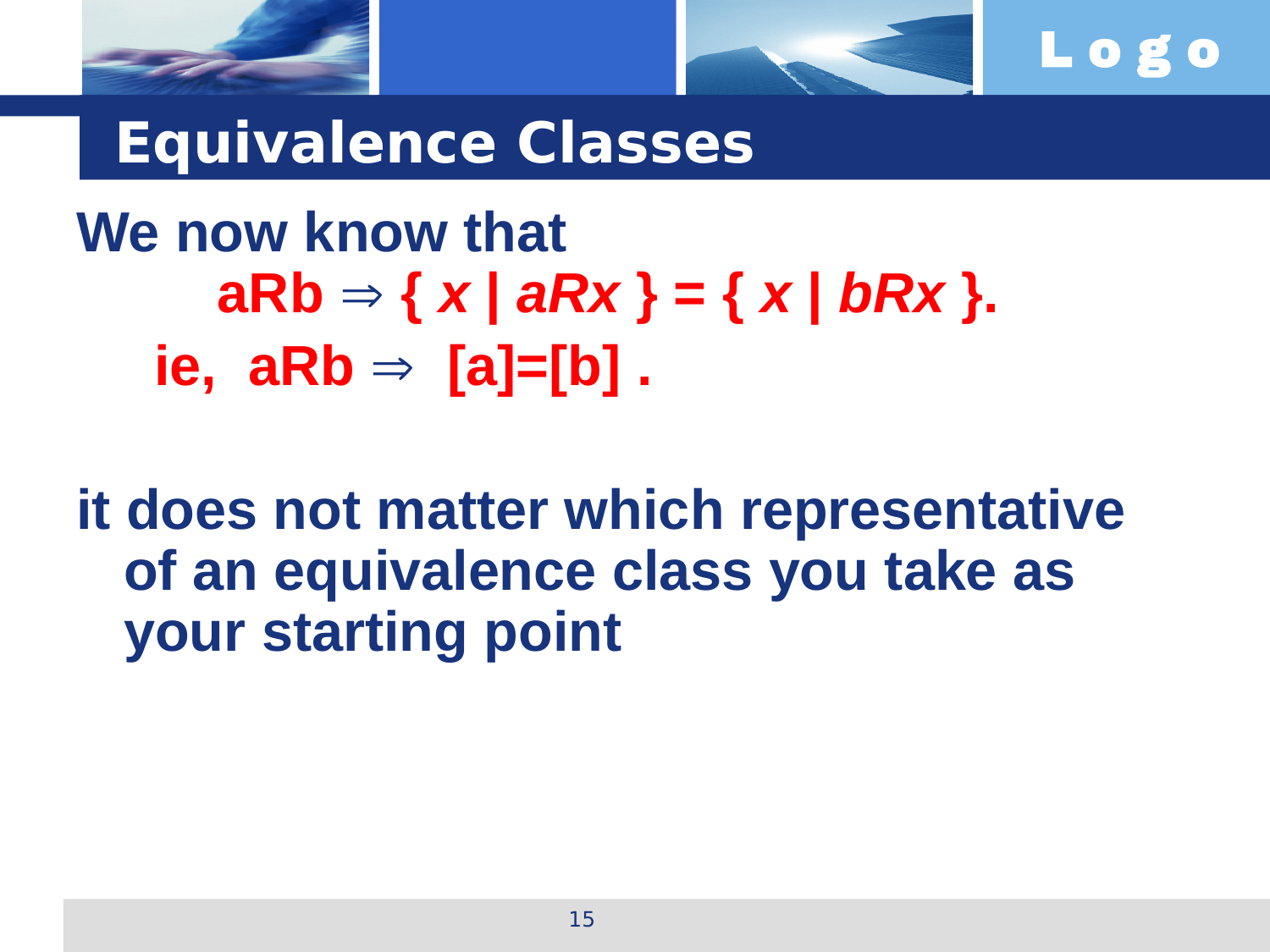

# Equivalence Classes
We now know that
      aRb ⇒ { x | aRx } = { x | bRx }.
     ie,  aRb ⇒  [a]=[b] .

it does not matter which representative of an equivalence class you take as your starting point
15